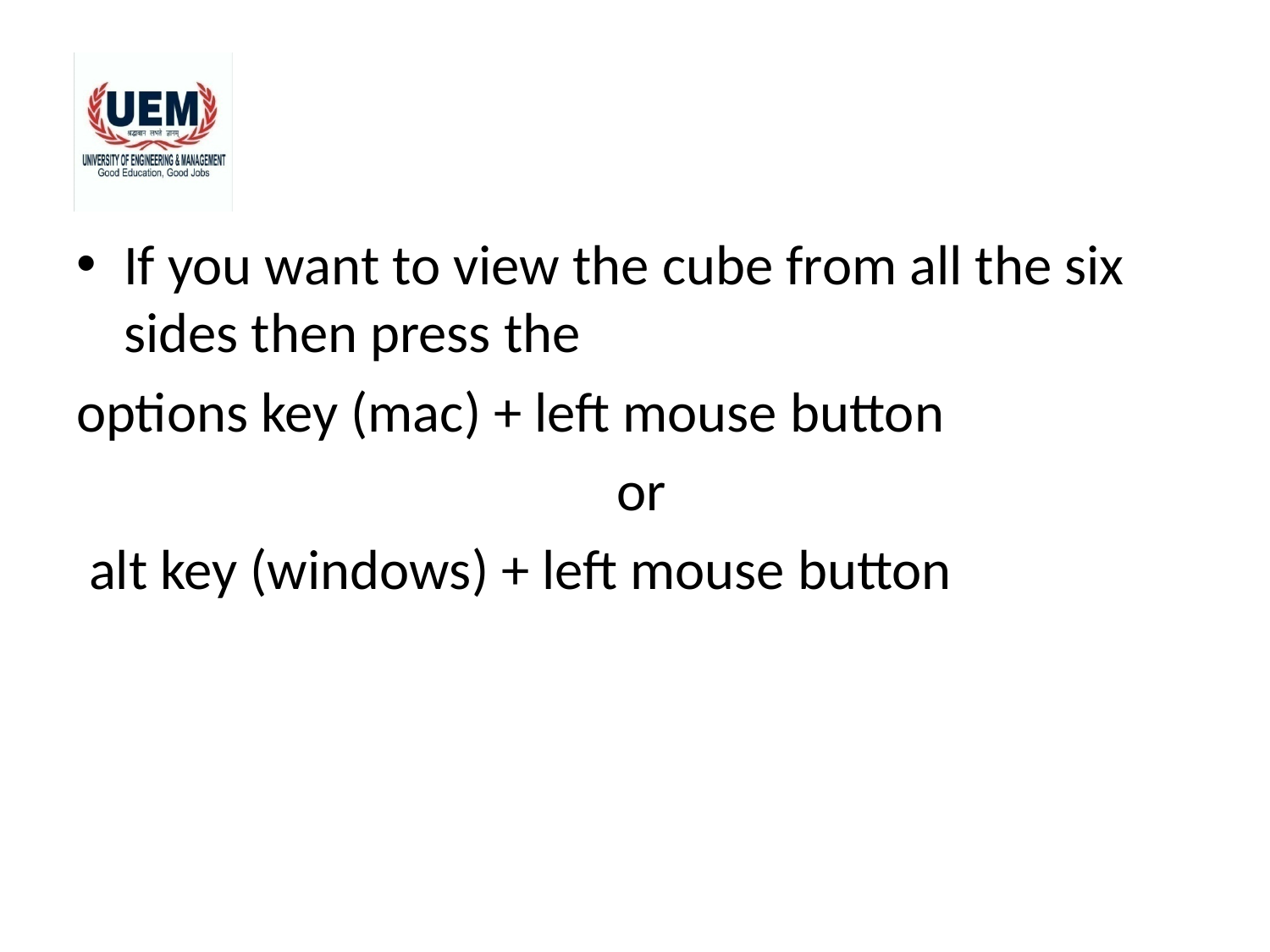

#
If you want to view the cube from all the six sides then press the
options key (mac) + left mouse button
 or
 alt key (windows) + left mouse button